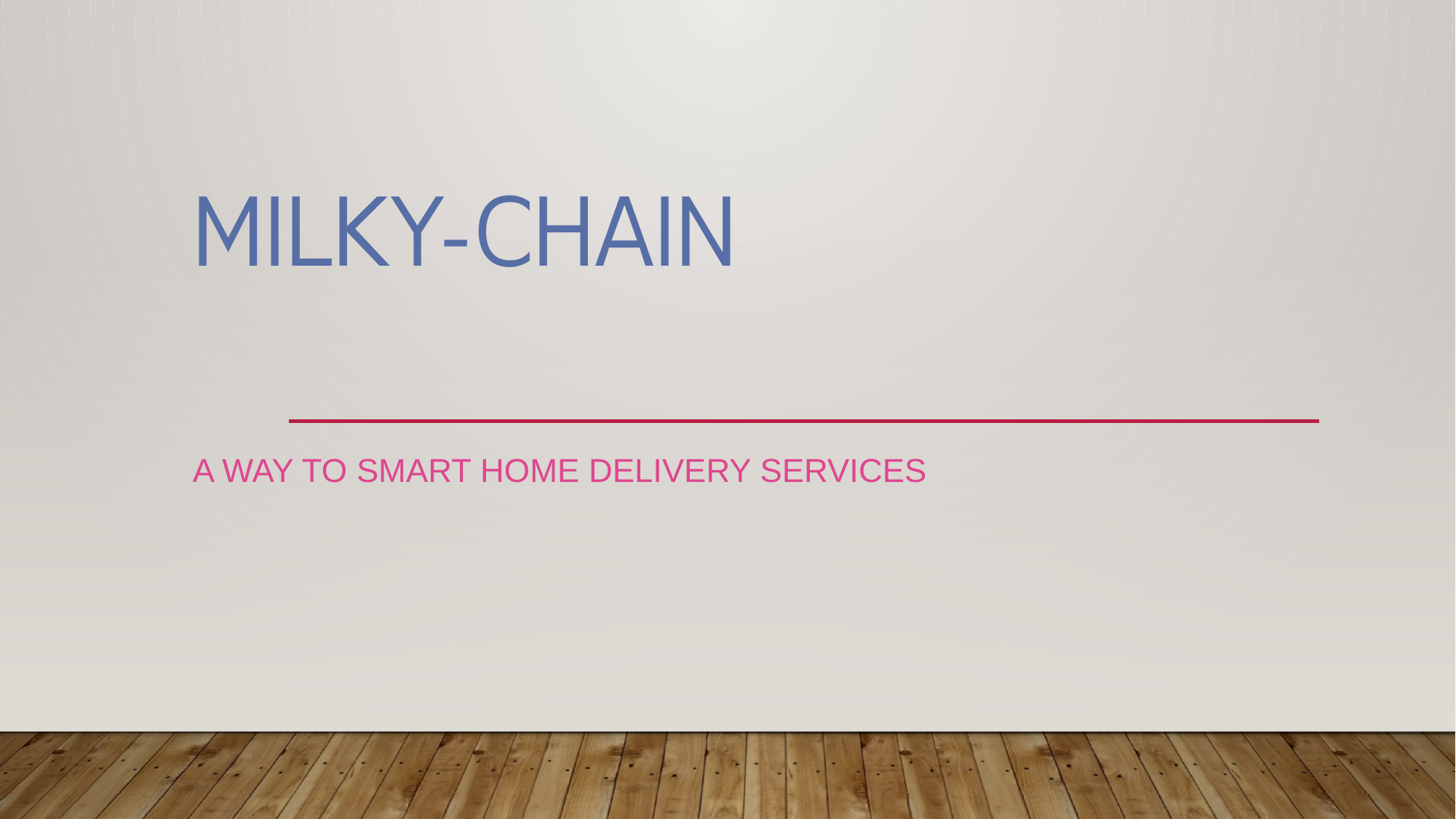

# Milky-Chain
A way to smart home delivery services